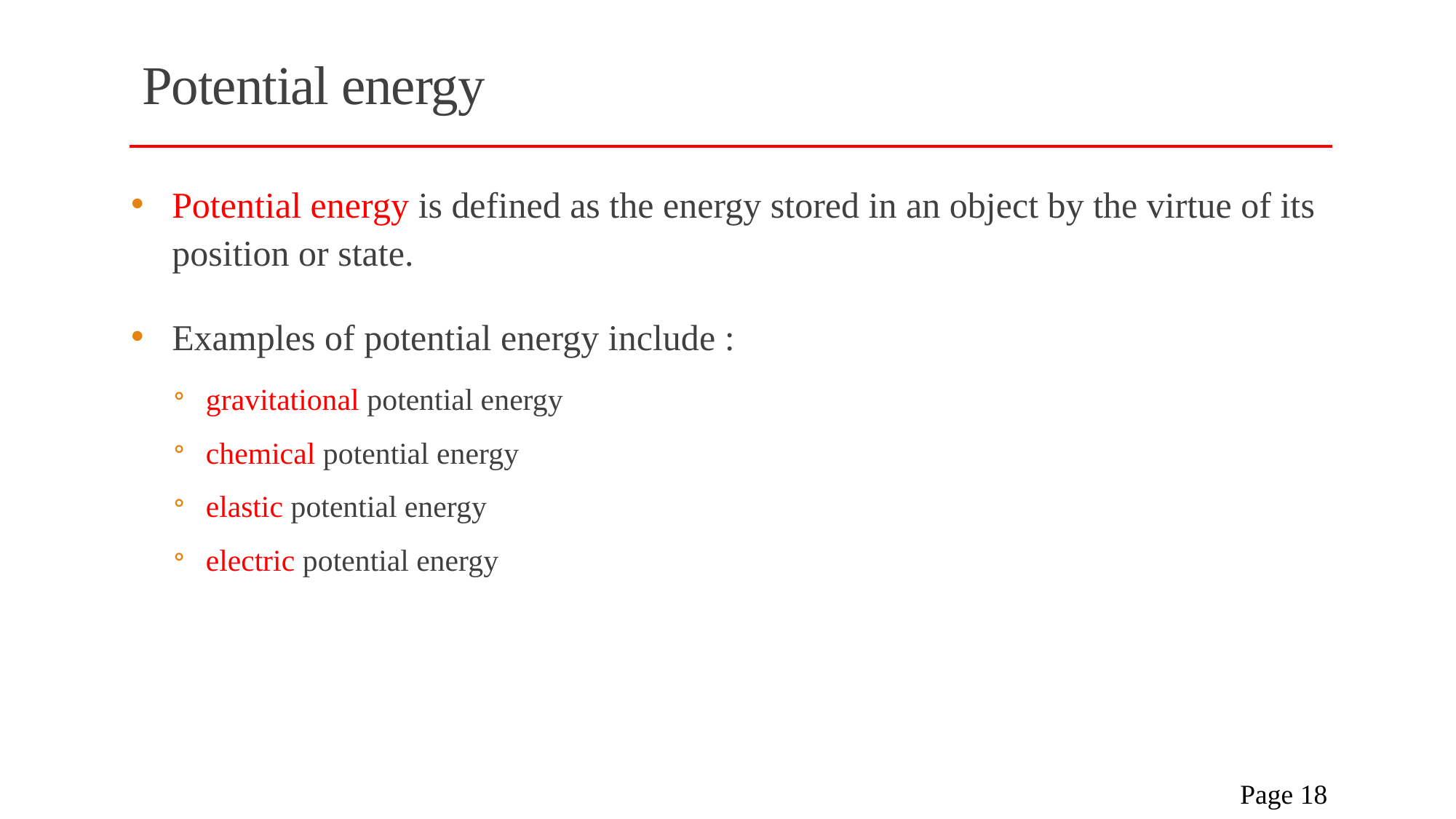

# Potential energy
Potential energy is defined as the energy stored in an object by the virtue of its position or state.
Examples of potential energy include :
gravitational potential energy
chemical potential energy
elastic potential energy
electric potential energy
 Page 18